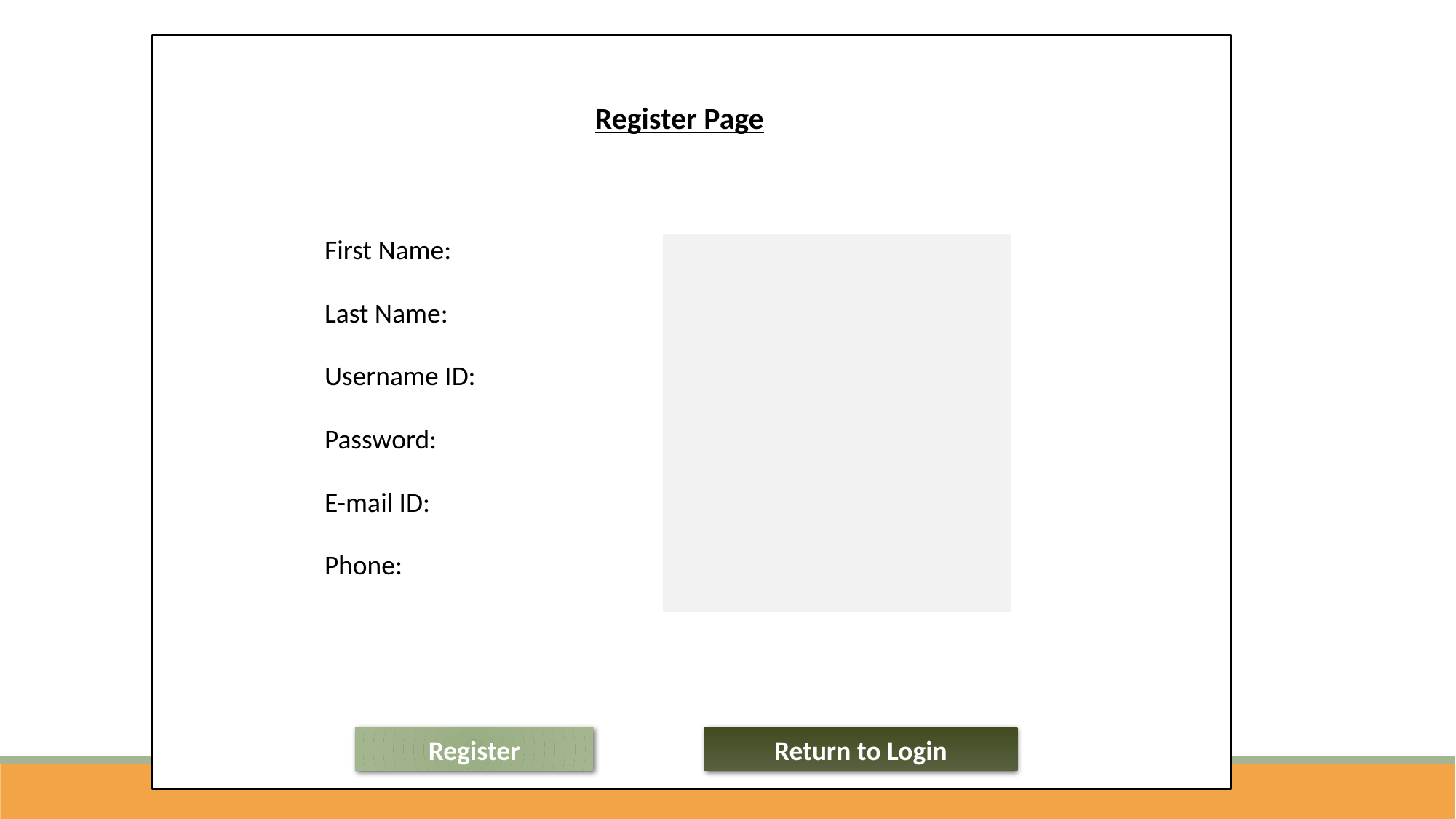

Register Page
| First Name: |  |
| --- | --- |
| Last Name: |  |
| Username ID: |  |
| Password: |  |
| E-mail ID: |  |
| Phone: |  |
Register
Return to Login